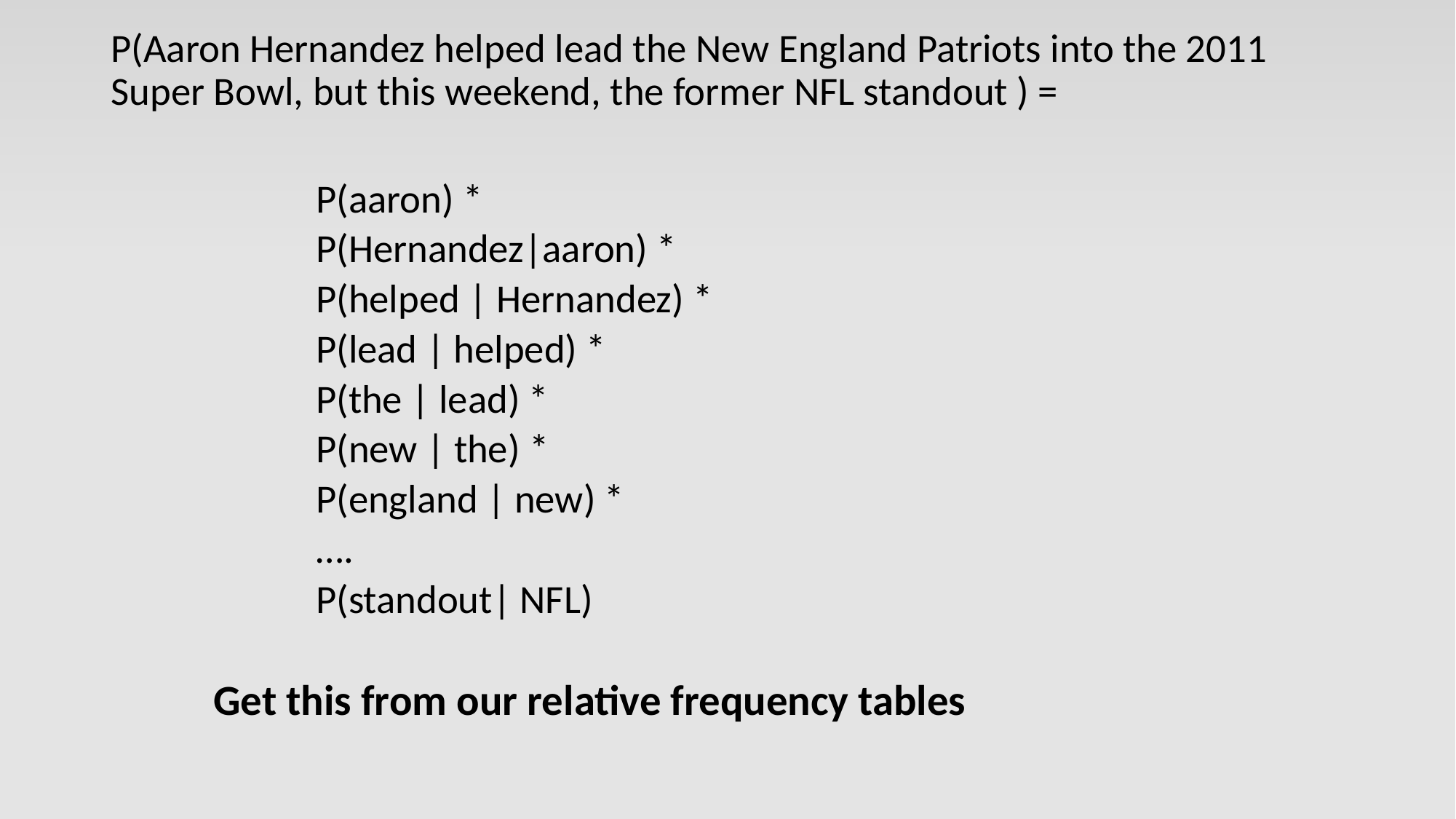

P(Aaron Hernandez helped lead the New England Patriots into the 2011 Super Bowl, but this weekend, the former NFL standout ) =

P(aaron) *
P(Hernandez|aaron) *
P(helped | Hernandez) *
P(lead | helped) *
P(the | lead) *
P(new | the) *
P(england | new) *
….
P(standout| NFL)

Get this from our relative frequency tables